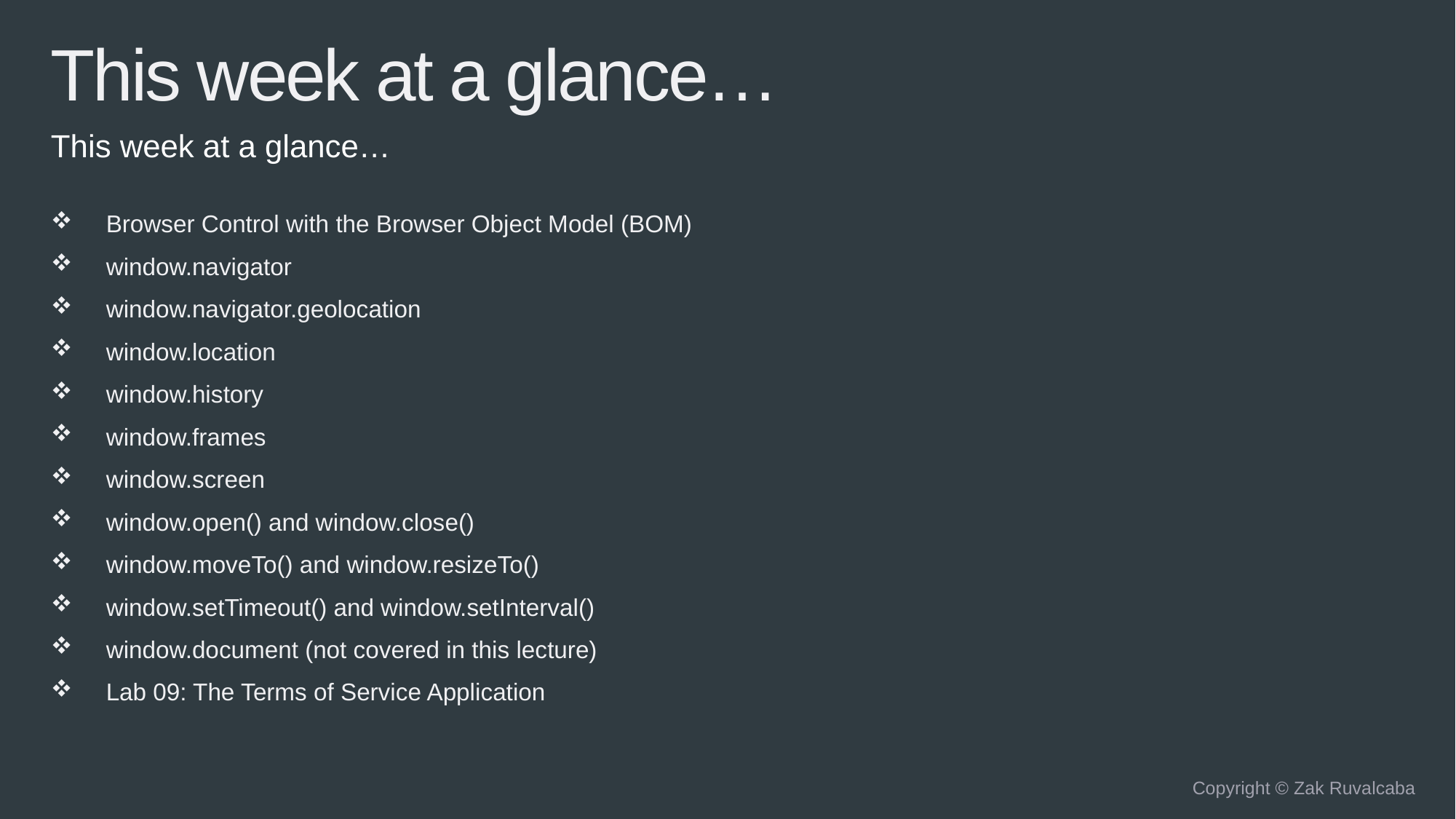

# This week at a glance…
This week at a glance…
Browser Control with the Browser Object Model (BOM)
window.navigator
window.navigator.geolocation
window.location
window.history
window.frames
window.screen
window.open() and window.close()
window.moveTo() and window.resizeTo()
window.setTimeout() and window.setInterval()
window.document (not covered in this lecture)
Lab 09: The Terms of Service Application